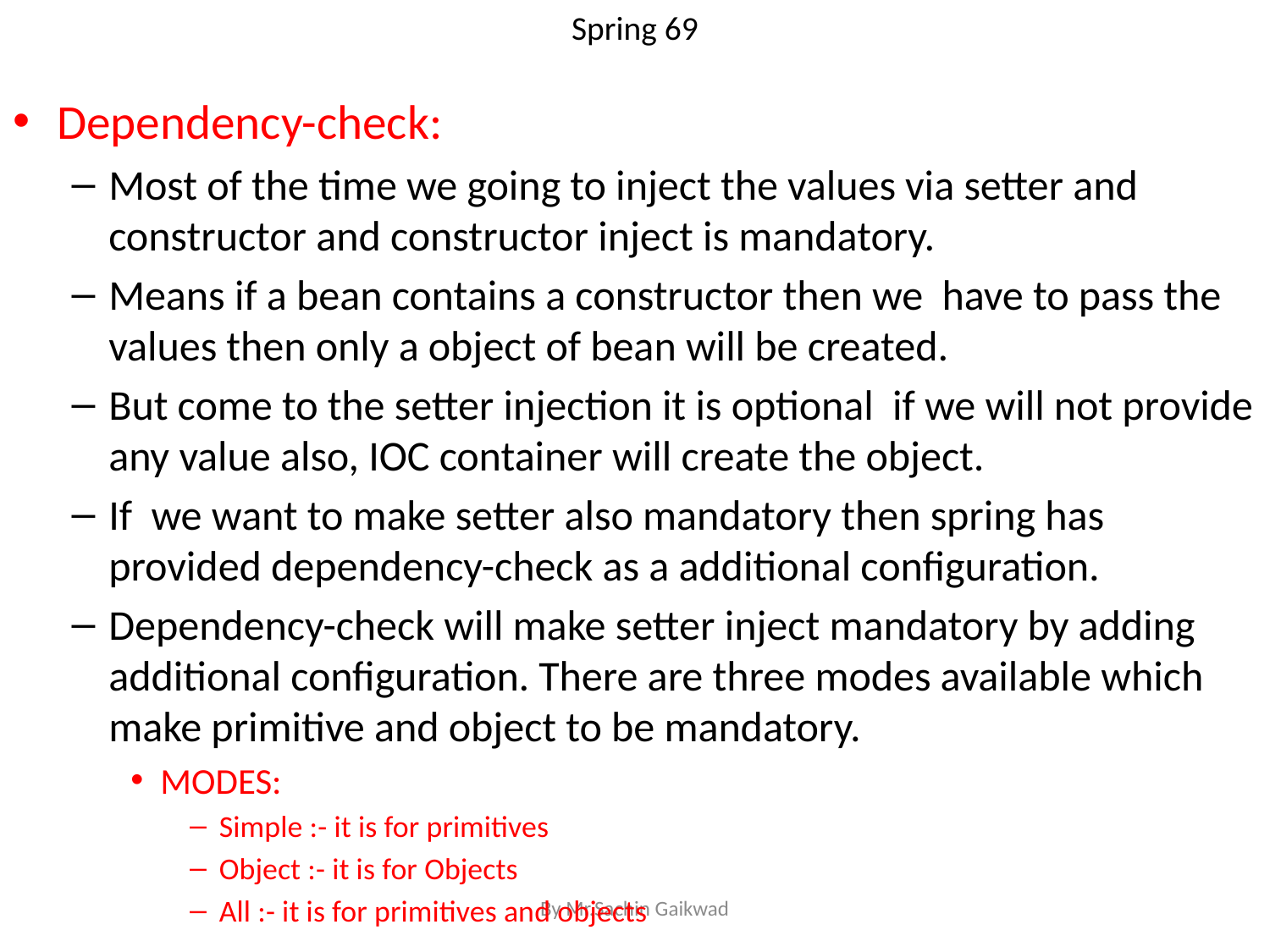

# Spring 69
Dependency-check:
Most of the time we going to inject the values via setter and constructor and constructor inject is mandatory.
Means if a bean contains a constructor then we  have to pass the values then only a object of bean will be created.
But come to the setter injection it is optional  if we will not provide any value also, IOC container will create the object.
If  we want to make setter also mandatory then spring has provided dependency-check as a additional configuration.
Dependency-check will make setter inject mandatory by adding additional configuration. There are three modes available which make primitive and object to be mandatory.
MODES:
Simple :- it is for primitives
Object :- it is for Objects
All :- it is for primitives and objects
By Mr.Sachin Gaikwad